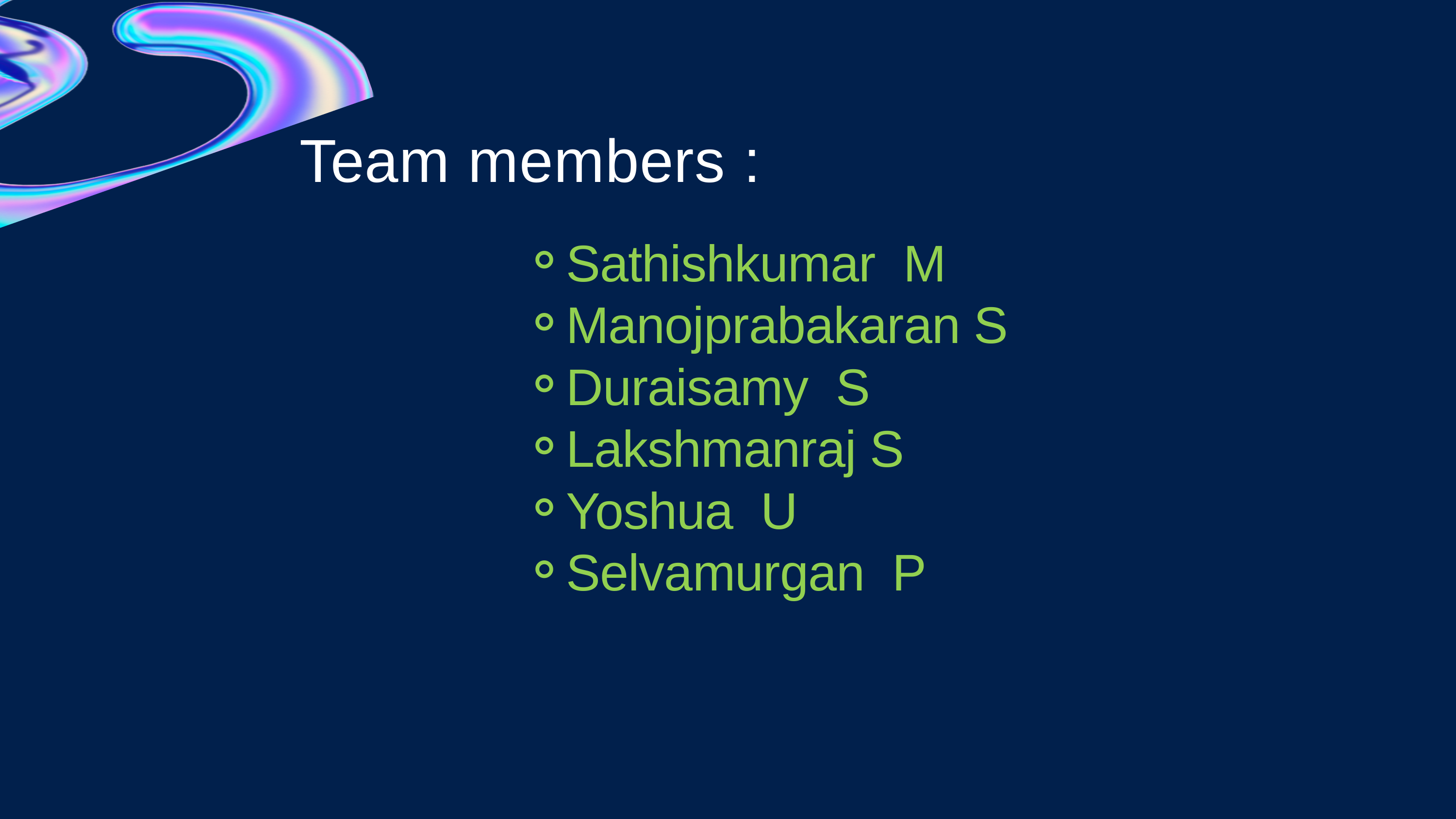

Team members :
Sathishkumar  M
Manojprabakaran S
Duraisamy  S
Lakshmanraj S
Yoshua  U
Selvamurgan  P